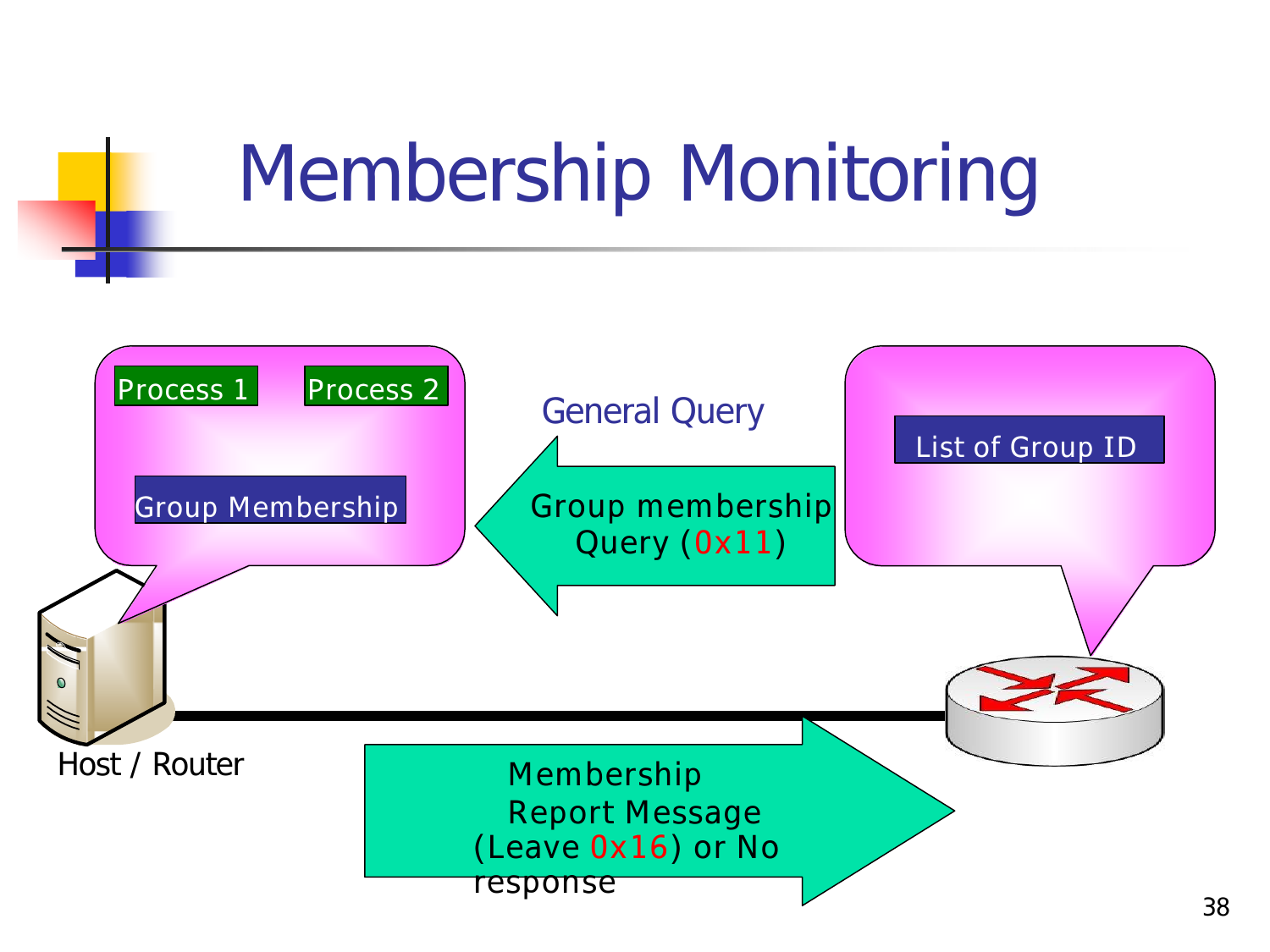

# Membership Monitoring

Process 1
Process 2
General Query
List of Group ID

Group Membership
Group membership
Query (0x11)

Host / Router
Membership
Report Message  (Leave 0x16) or No response
38